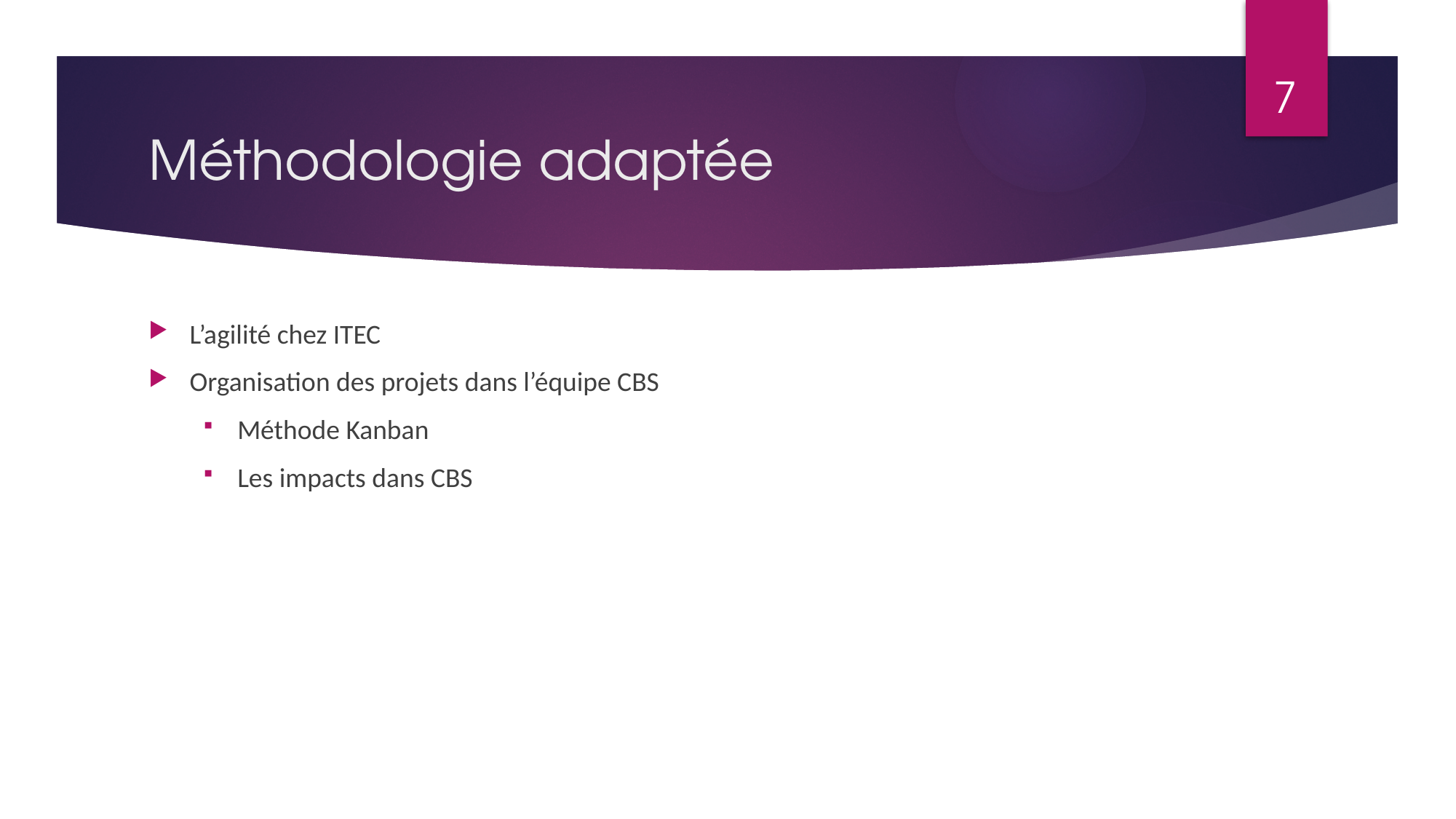

7
# Méthodologie adaptée
L’agilité chez ITEC
Organisation des projets dans l’équipe CBS
Méthode Kanban
Les impacts dans CBS